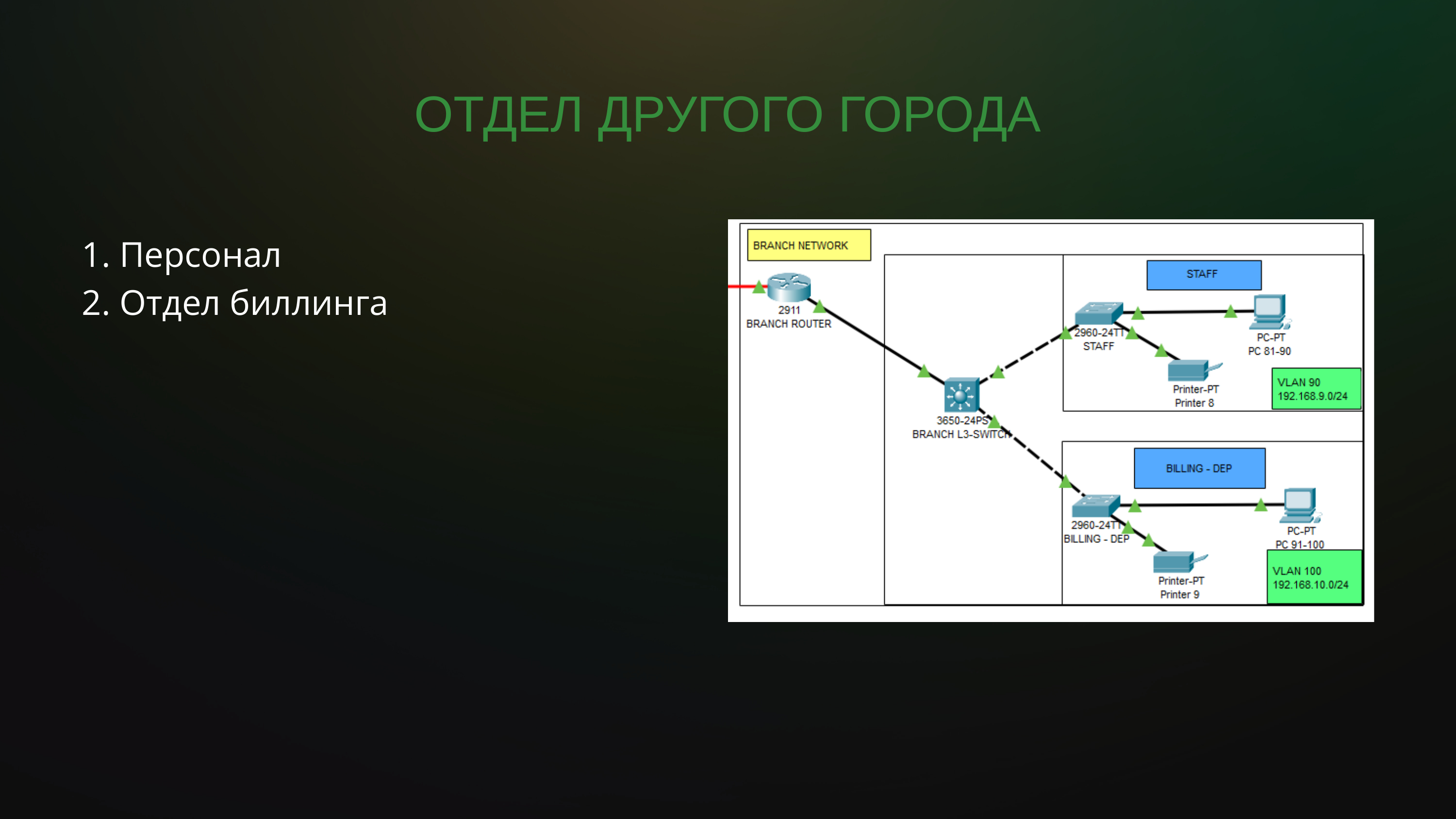

ОТДЕЛ ДРУГОГО ГОРОДА

1. Персонал
2. Отдел биллинга